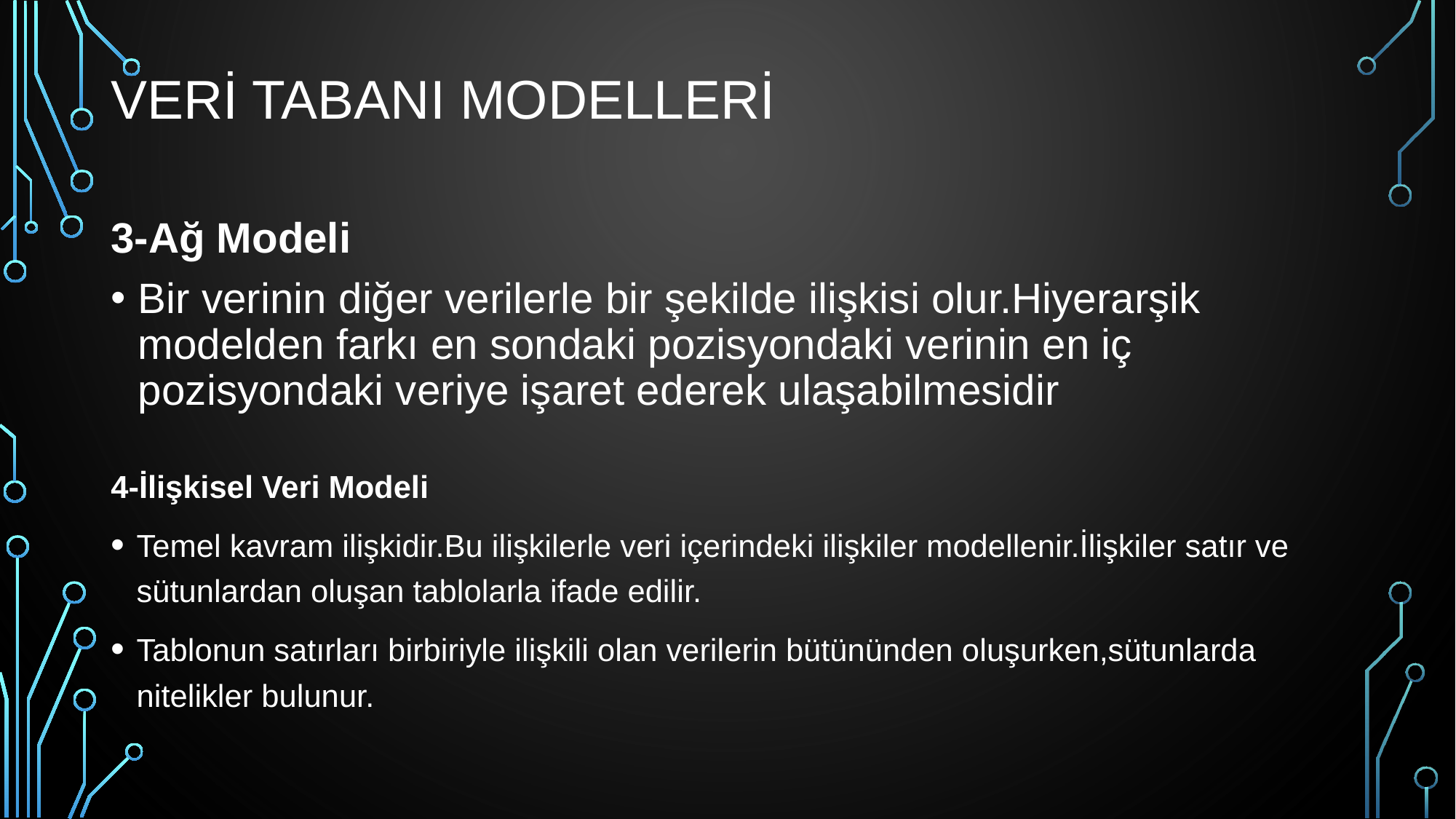

# Veri Tabanı Modelleri
3-Ağ Modeli
Bir verinin diğer verilerle bir şekilde ilişkisi olur.Hiyerarşik modelden farkı en sondaki pozisyondaki verinin en iç pozisyondaki veriye işaret ederek ulaşabilmesidir
4-İlişkisel Veri Modeli
Temel kavram ilişkidir.Bu ilişkilerle veri içerindeki ilişkiler modellenir.İlişkiler satır ve sütunlardan oluşan tablolarla ifade edilir.
Tablonun satırları birbiriyle ilişkili olan verilerin bütününden oluşurken,sütunlarda nitelikler bulunur.